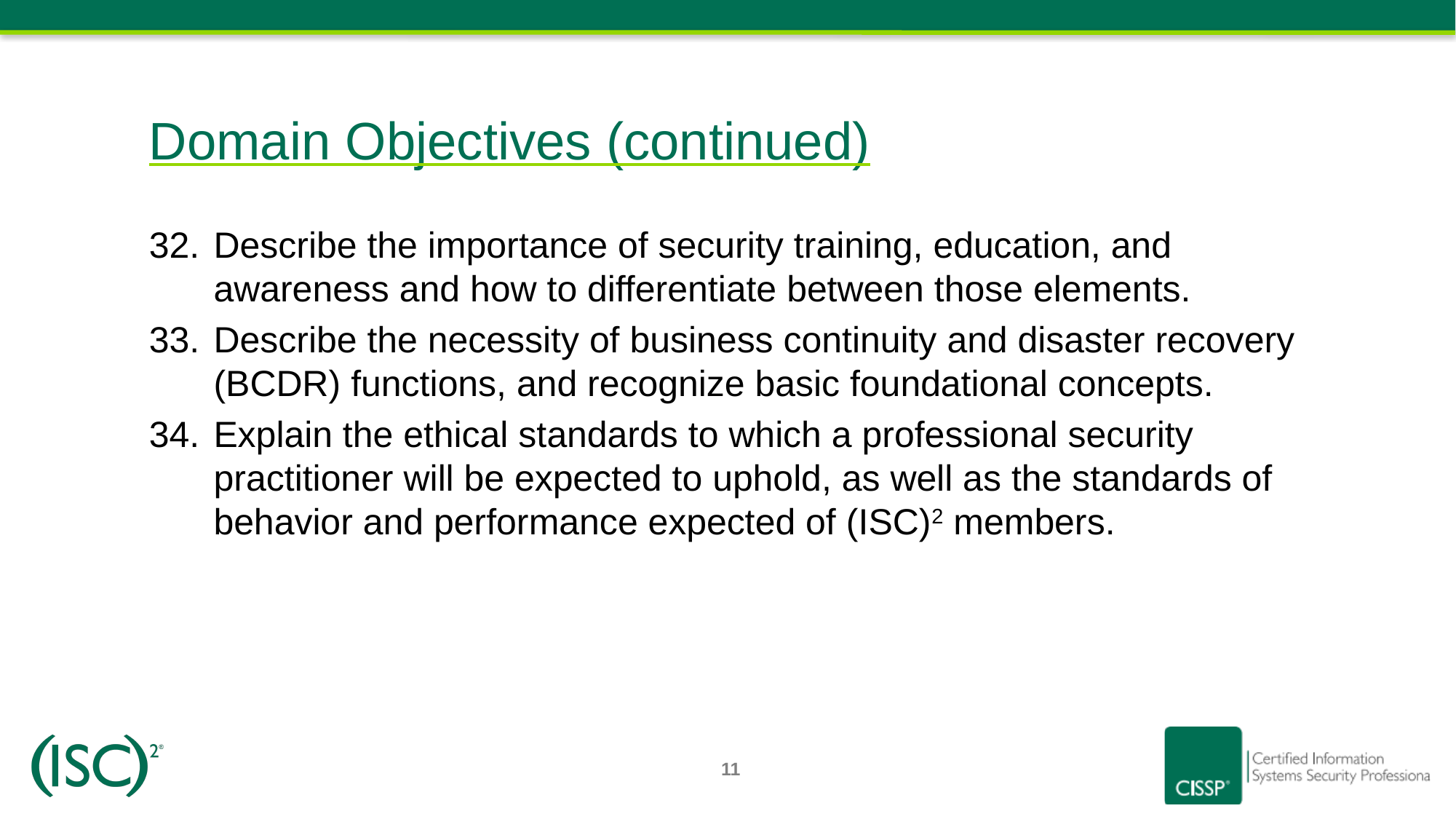

Domain Objectives (continued)
Describe the importance of security training, education, and awareness and how to differentiate between those elements.
Describe the necessity of business continuity and disaster recovery (BCDR) functions, and recognize basic foundational concepts.
Explain the ethical standards to which a professional security practitioner will be expected to uphold, as well as the standards of behavior and performance expected of (ISC)2 members.